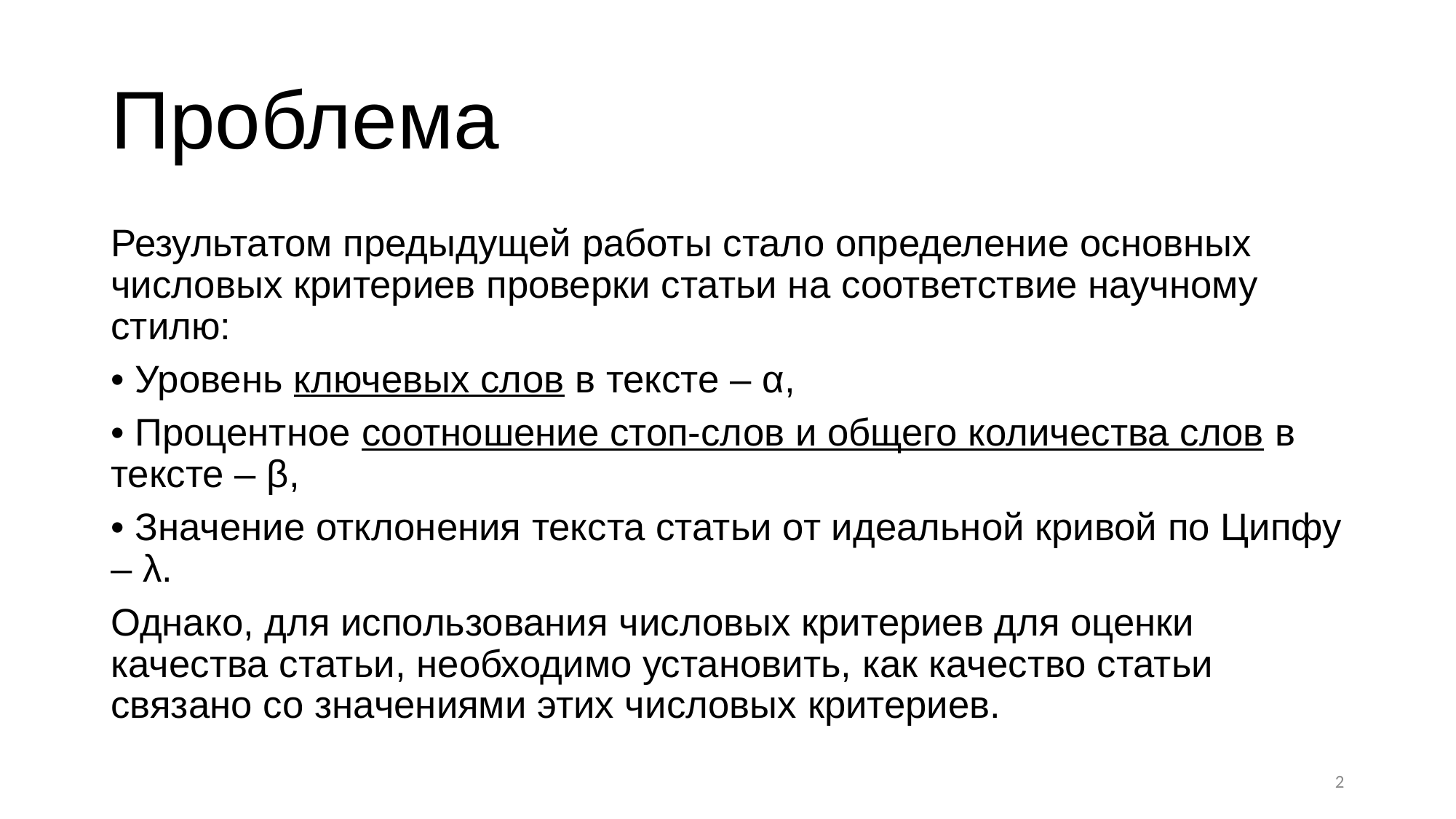

# Проблема
Результатом предыдущей работы стало определение основных числовых критериев проверки статьи на соответствие научному стилю:
• Уровень ключевых слов в тексте – α,
• Процентное соотношение стоп-слов и общего количества слов в тексте – β,
• Значение отклонения текста статьи от идеальной кривой по Ципфу – λ.
Однако, для использования числовых критериев для оценки качества статьи, необходимо установить, как качество статьи связано со значениями этих числовых критериев.
2